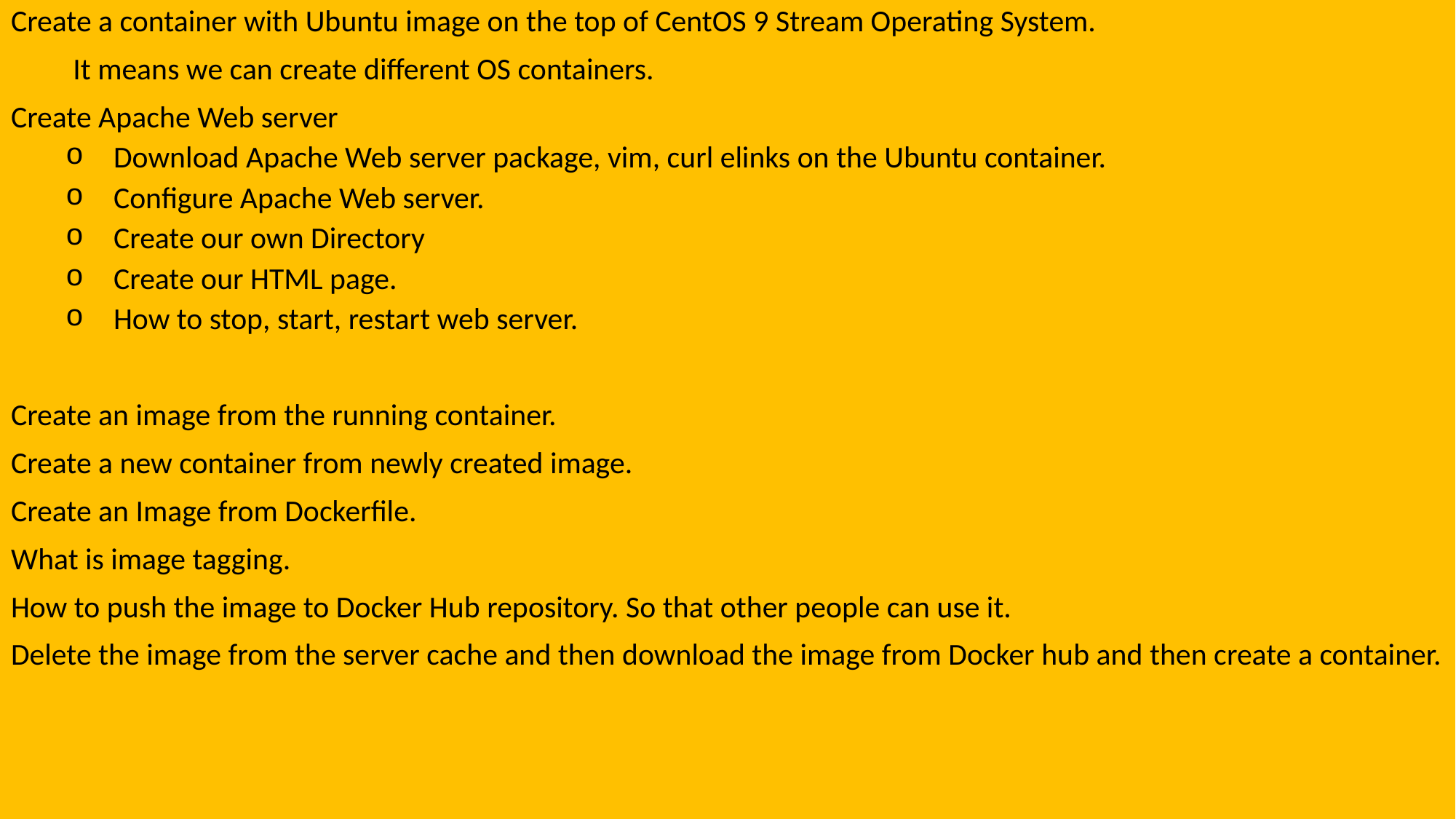

Create a container with Ubuntu image on the top of CentOS 9 Stream Operating System.
         It means we can create different OS containers.
Create Apache Web server
   Download Apache Web server package, vim, curl elinks on the Ubuntu container.
   Configure Apache Web server.
   Create our own Directory
   Create our HTML page.
   How to stop, start, restart web server.

Create an image from the running container.
Create a new container from newly created image.
Create an Image from Dockerfile.
What is image tagging.
How to push the image to Docker Hub repository. So that other people can use it.
Delete the image from the server cache and then download the image from Docker hub and then create a container.